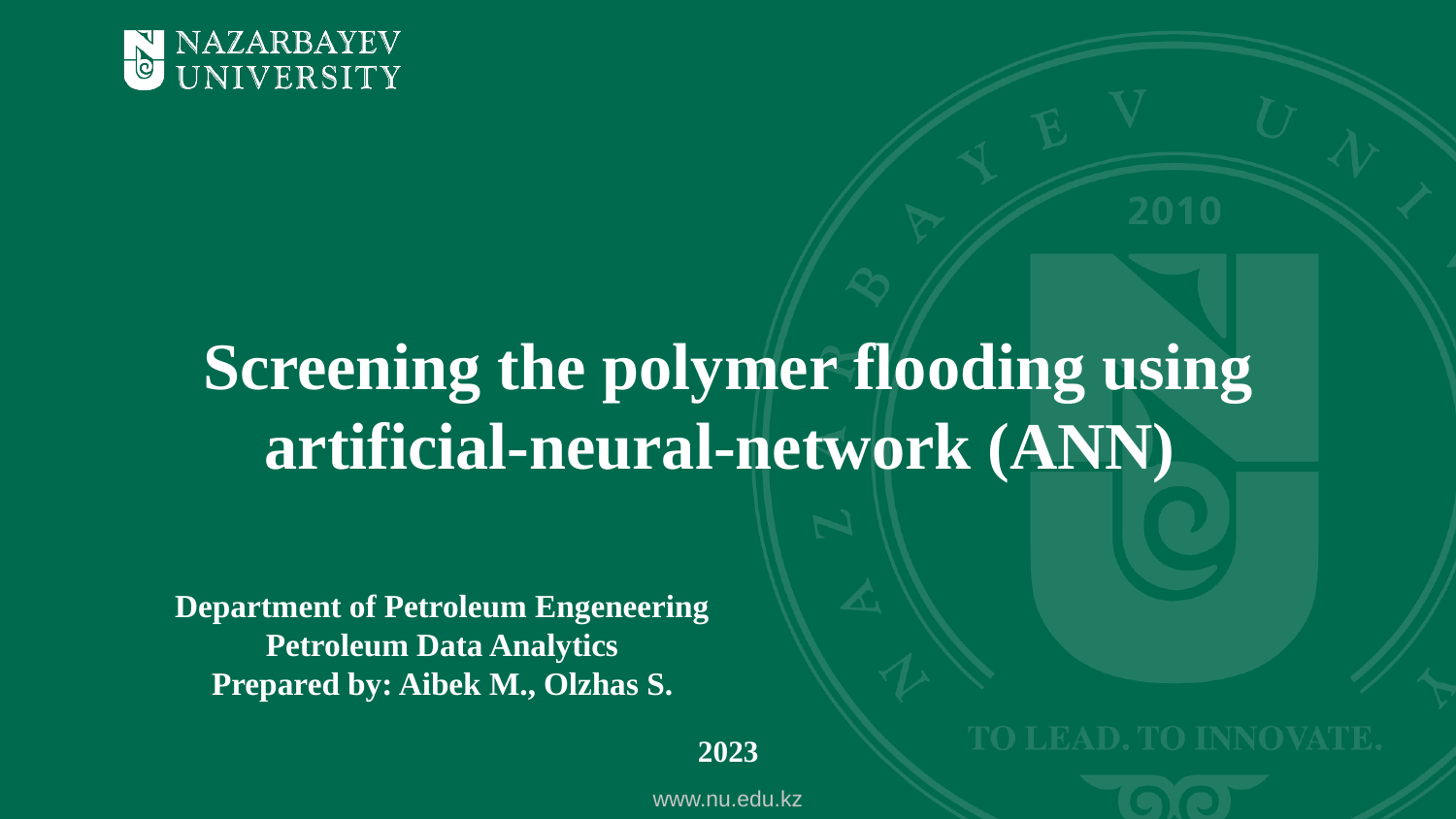

# Screening the polymer flooding using artificial-neural-network (ANN)
Department of Petroleum Engeneering
Petroleum Data Analytics
Prepared by: Aibek M., Olzhas S.
2023